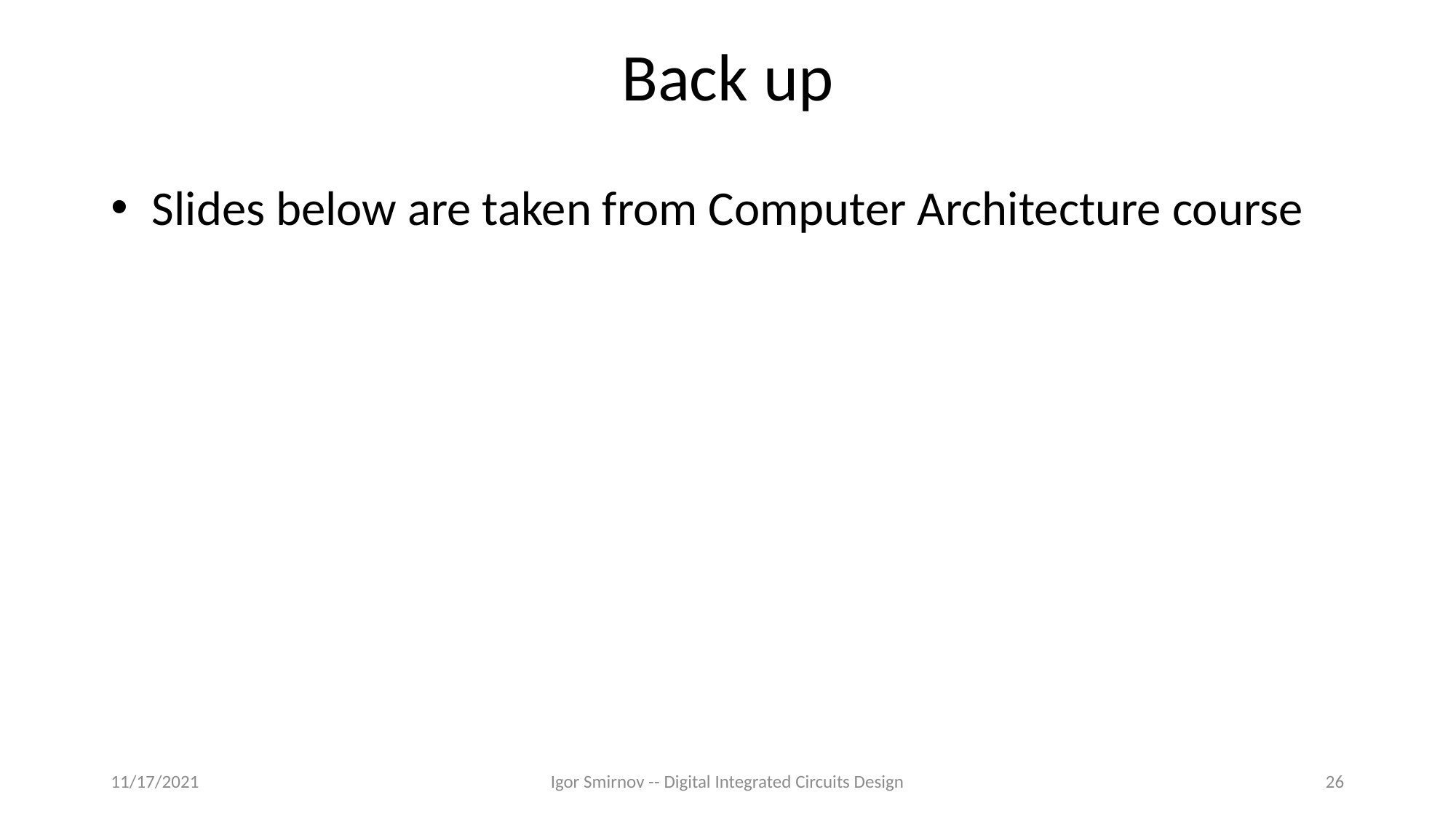

# Back up
Slides below are taken from Computer Architecture course
11/17/2021
Igor Smirnov -- Digital Integrated Circuits Design
26